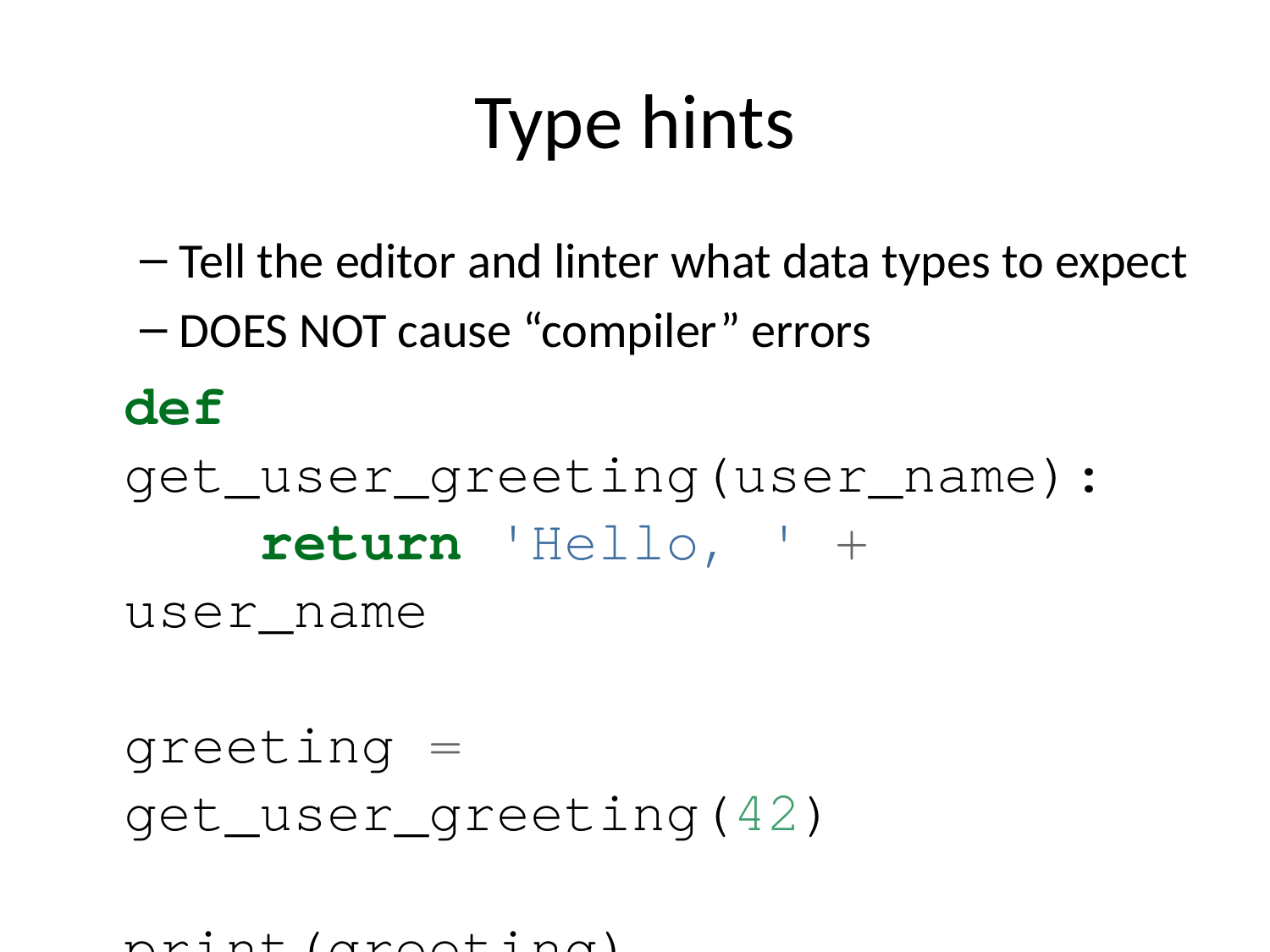

# Type hints
Tell the editor and linter what data types to expect
DOES NOT cause “compiler” errors
def get_user_greeting(user_name):
    return 'Hello, ' + user_name
greeting = get_user_greeting(42)
print(greeting)
Error!
TypeError: must be str, not int
def get_user_greeting(user_name: str) -> str:
    return 'Hello, ' + user_name
greeting = get_user_greeting(42)
print(greeting)